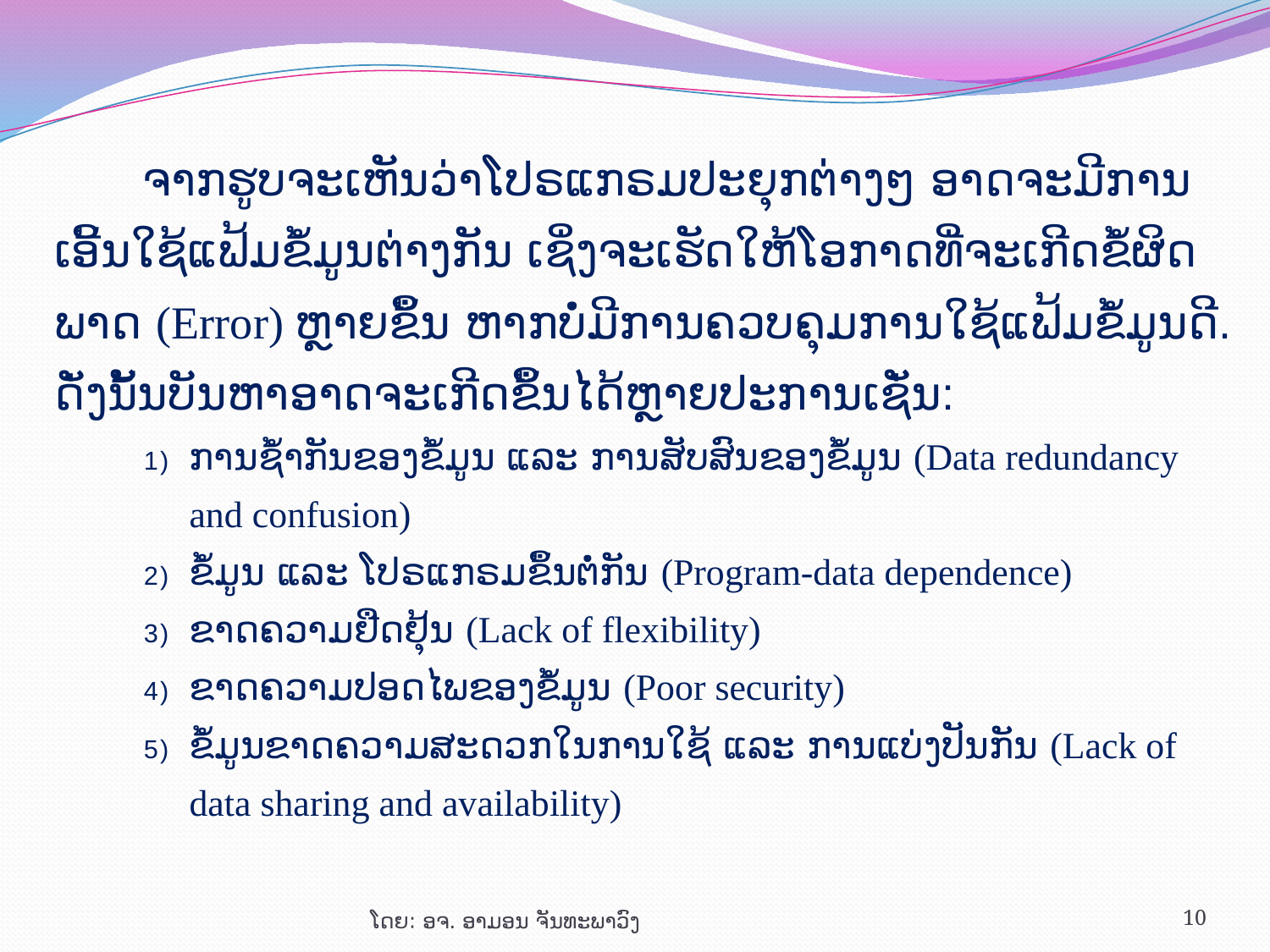

ຈາກ​ຮູບ​ຈະ​ເຫັນ​ວ່າ​ໂປ​ຣ​ແກ​ຣມ​ປະ​ຍຸກ​ຕ່າງໆ ອາດ​ຈະ​ມີ​ການ​ເອີ້ນ​ໃຊ້ແຟ້​ມຂໍ້​ມູນຕ່າງ​ກັນ ເຊິ່ງ​ຈະ​ເຮັດ​ໃຫ້​ໂອ​ກາດ​ທີ່​ຈະ​ເກີດ​ຂໍ້​ຜິດ​ພາດ (Error) ​ຫຼາຍ​ຂຶ້ນ ຫາກ​ບໍ່​ມີ​ການ​ຄວບ​ຄຸມ​ການ​ໃຊ້ແຟ້​ມຂໍ້​ມູນດີ. ດັ່ງ​ນັ້ນບັນ​ຫາ​ອາດ​ຈະ​ເກີດ​ຂຶ້ນ​ໄດ້​ຫຼາຍ​ປະ​ການເຊັ່ນ:
ການຊ້ຳ​ກັນ​ຂອງ​ຂໍ້​ມູນ ແລະ ການ​ສັບ​ສົນ​ຂອງ​ຂໍ້​ມູນ (Data redundancy and confusion)
ຂໍ້​ມູນ ແລະ ໂປ​ຣ​ແກ​ຣມ​ຂຶ້ນ​ຕໍ່​ກັນ (Program-data dependence)
ຂາດ​ຄວາມ​ຢືດ​ຢຸ້ນ (Lack of flexibility)
ຂາດ​ຄວາມ​ປອດ​ໄພ​ຂອງ​ຂໍ້​ມູນ (Poor security)
ຂໍ້​ມູນ​ຂາດ​ຄວາມ​ສະ​ດວກ​ໃນ​ການ​ໃຊ້ ແລະ ການ​ແບ່ງ​ປັນ​ກັນ (Lack of data sharing and availability)
ໂດຍ: ອຈ. ອາມອນ ຈັນທະພາວົງ
10